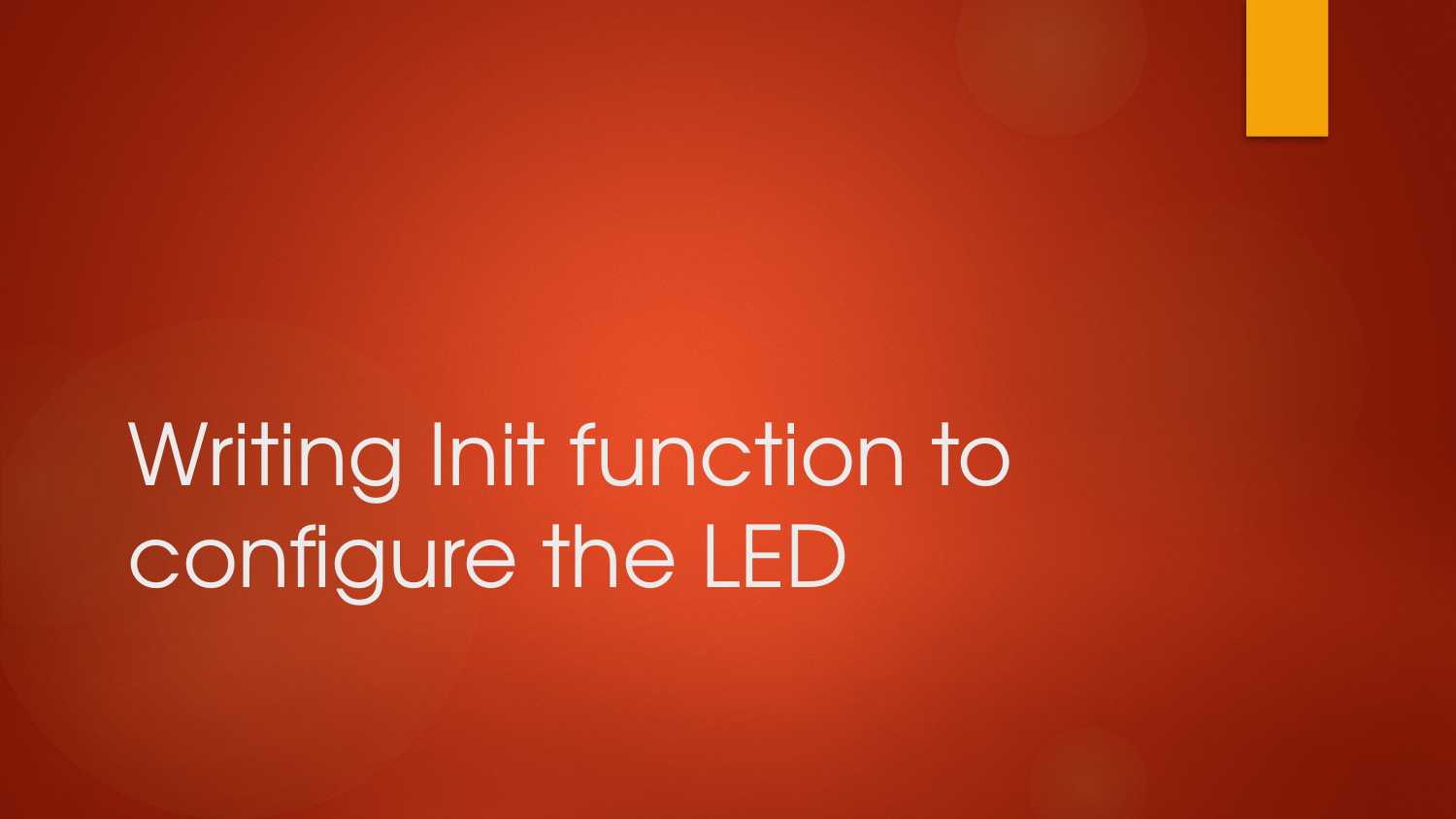

Writing Init function to configure the LED